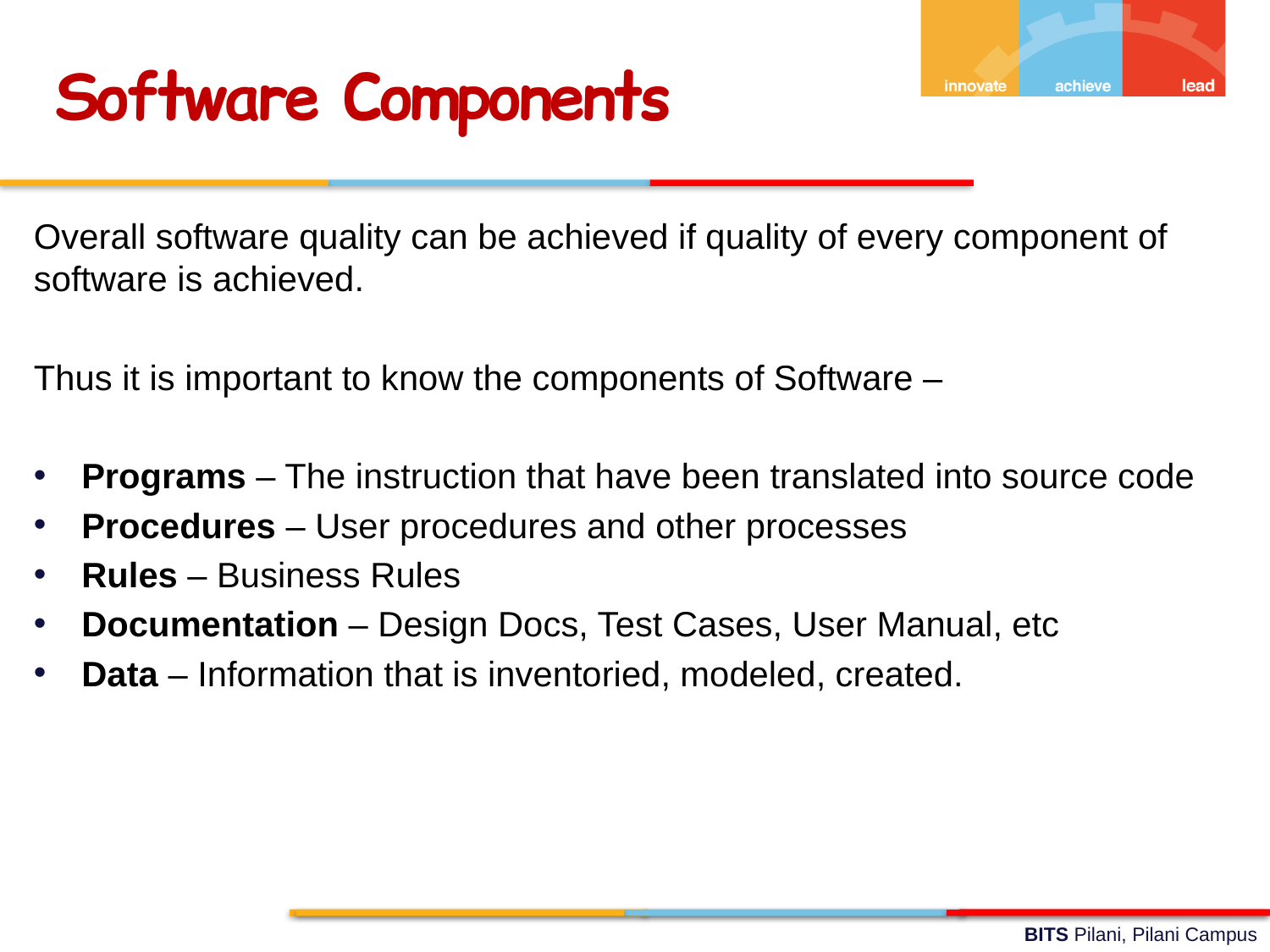

Software Components
Overall software quality can be achieved if quality of every component of software is achieved.

Thus it is important to know the components of Software –

Programs – The instruction that have been translated into source code
Procedures – User procedures and other processes
Rules – Business Rules
Documentation – Design Docs, Test Cases, User Manual, etc
Data – Information that is inventoried, modeled, created.